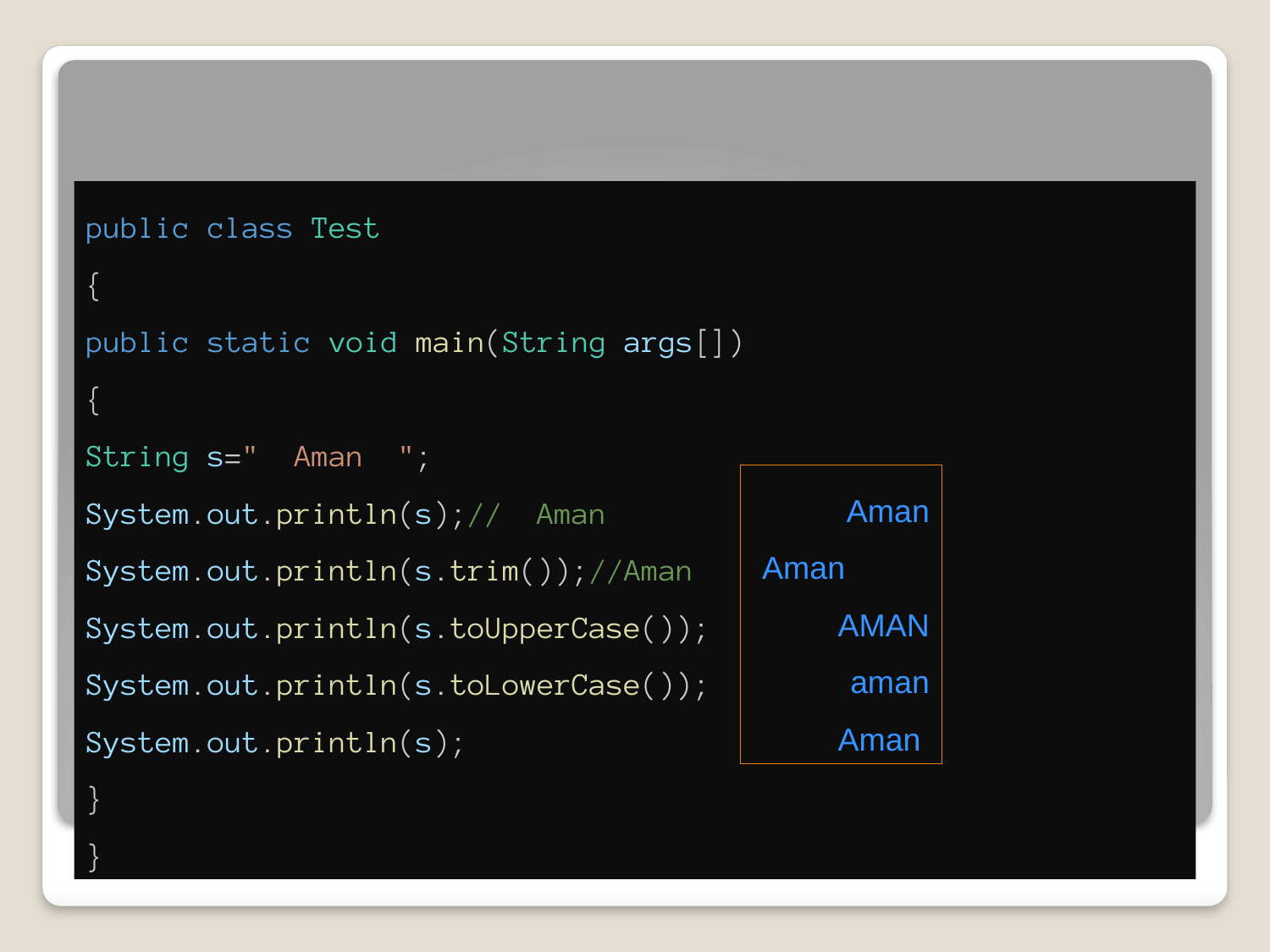

public class Test
{
public static void main(String args[])
{
String s="  Aman  ";
System.out.println(s);//  Aman
System.out.println(s.trim());//Aman
System.out.println(s.toUpperCase());
System.out.println(s.toLowerCase());
System.out.println(s);
}
}
Aman
Aman
AMAN
aman
Aman